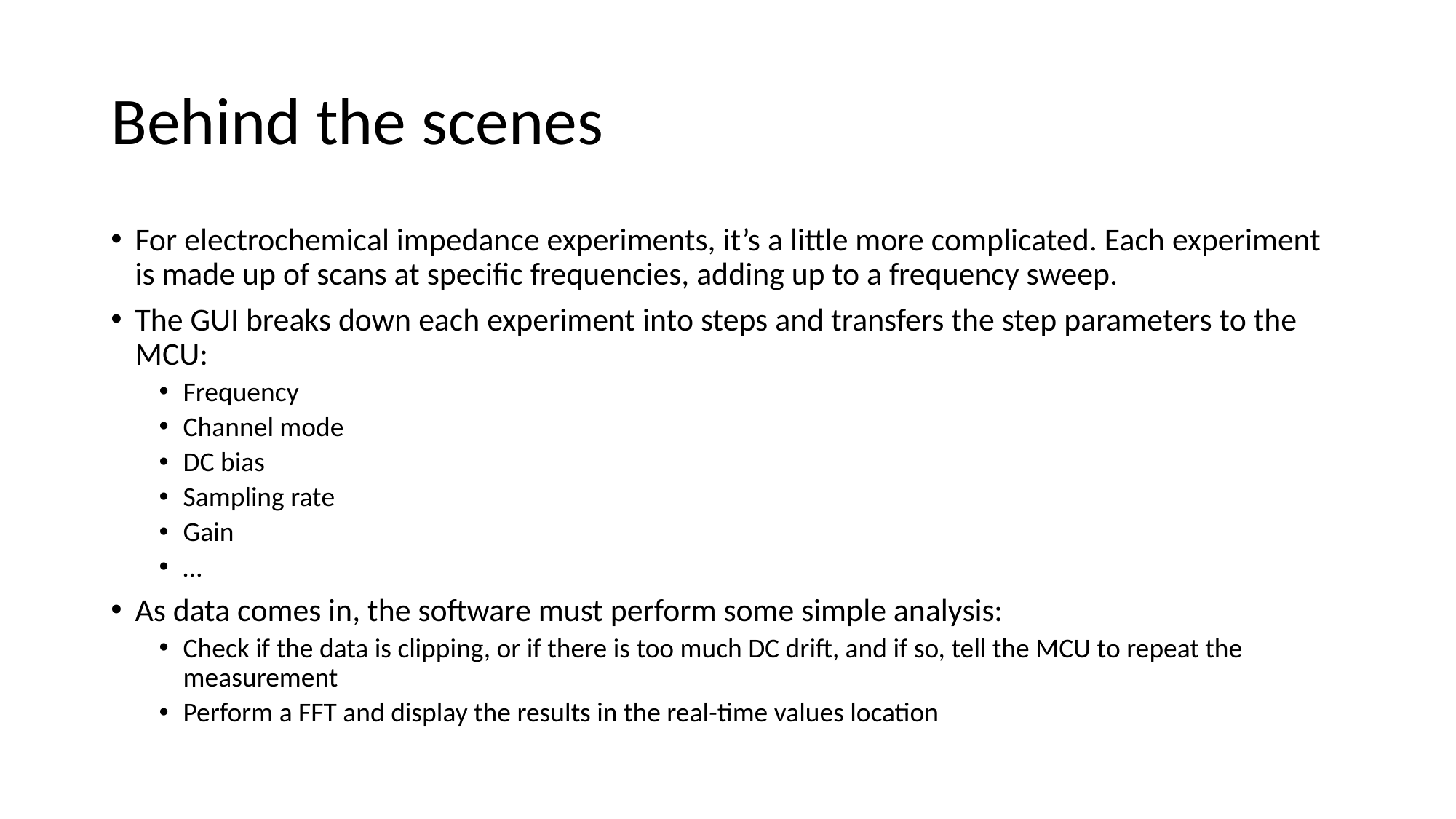

# Behind the scenes
For electrochemical impedance experiments, it’s a little more complicated. Each experiment is made up of scans at specific frequencies, adding up to a frequency sweep.
The GUI breaks down each experiment into steps and transfers the step parameters to the MCU:
Frequency
Channel mode
DC bias
Sampling rate
Gain
…
As data comes in, the software must perform some simple analysis:
Check if the data is clipping, or if there is too much DC drift, and if so, tell the MCU to repeat the measurement
Perform a FFT and display the results in the real-time values location